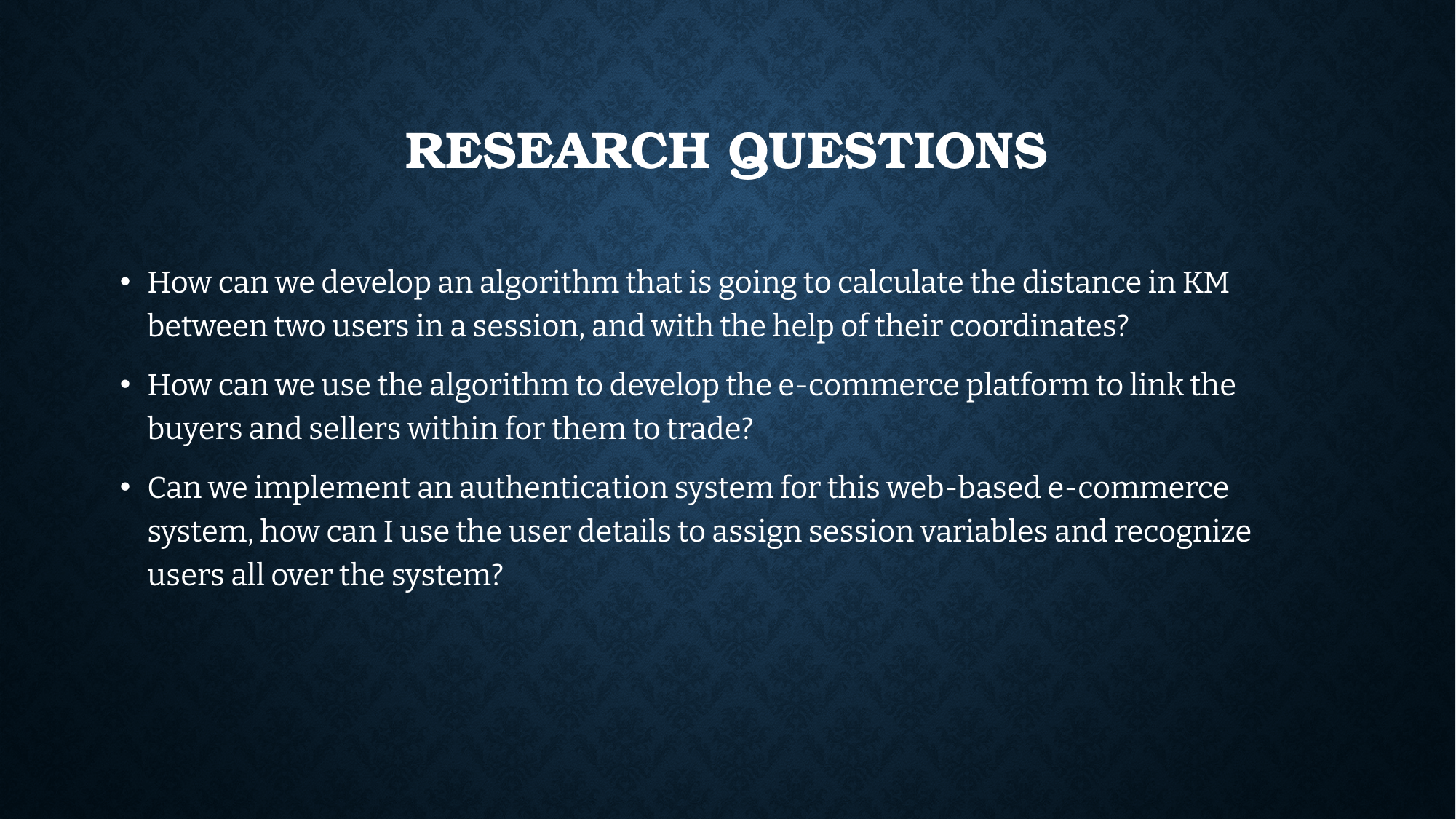

# Research questions
How can we develop an algorithm that is going to calculate the distance in KM between two users in a session, and with the help of their coordinates?
How can we use the algorithm to develop the e-commerce platform to link the buyers and sellers within for them to trade?
Can we implement an authentication system for this web-based e-commerce system, how can I use the user details to assign session variables and recognize users all over the system?